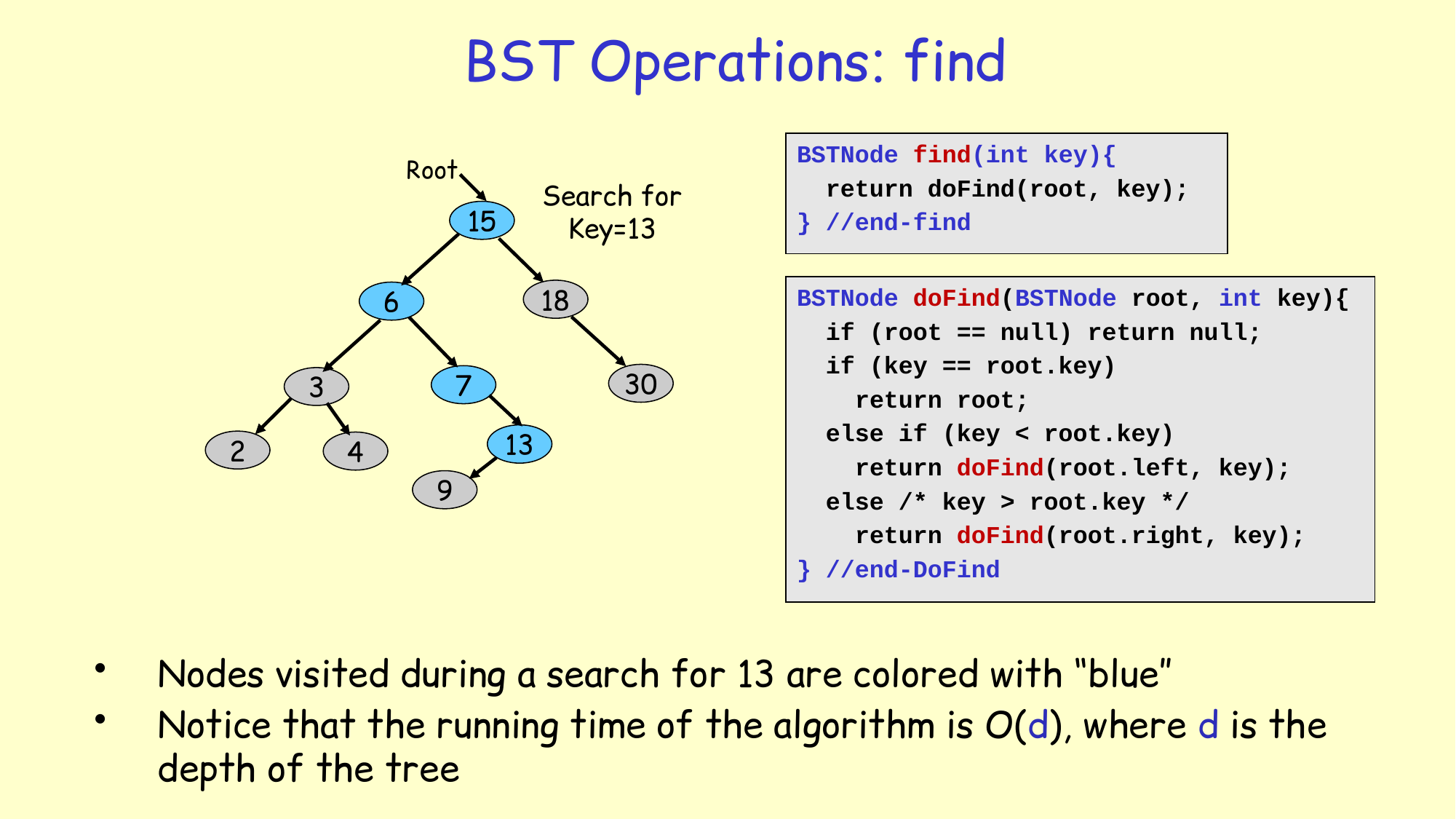

# BST Operations: find
BSTNode find(int key){
  return doFind(root, key);
} //end-find
Root
Search for
Key=13

15

18
6

30
7
3

13
2
4

9
BSTNode doFind(BSTNode root, int key){
  if (root == null) return null;
  if (key == root.key)
    return root;
  else if (key < root.key)
    return doFind(root.left, key);
  else /* key > root.key */
    return doFind(root.right, key);
} //end-DoFind
Nodes visited during a search for 13 are colored with “blue”
Notice that the running time of the algorithm is O(d), where d is the depth of the tree